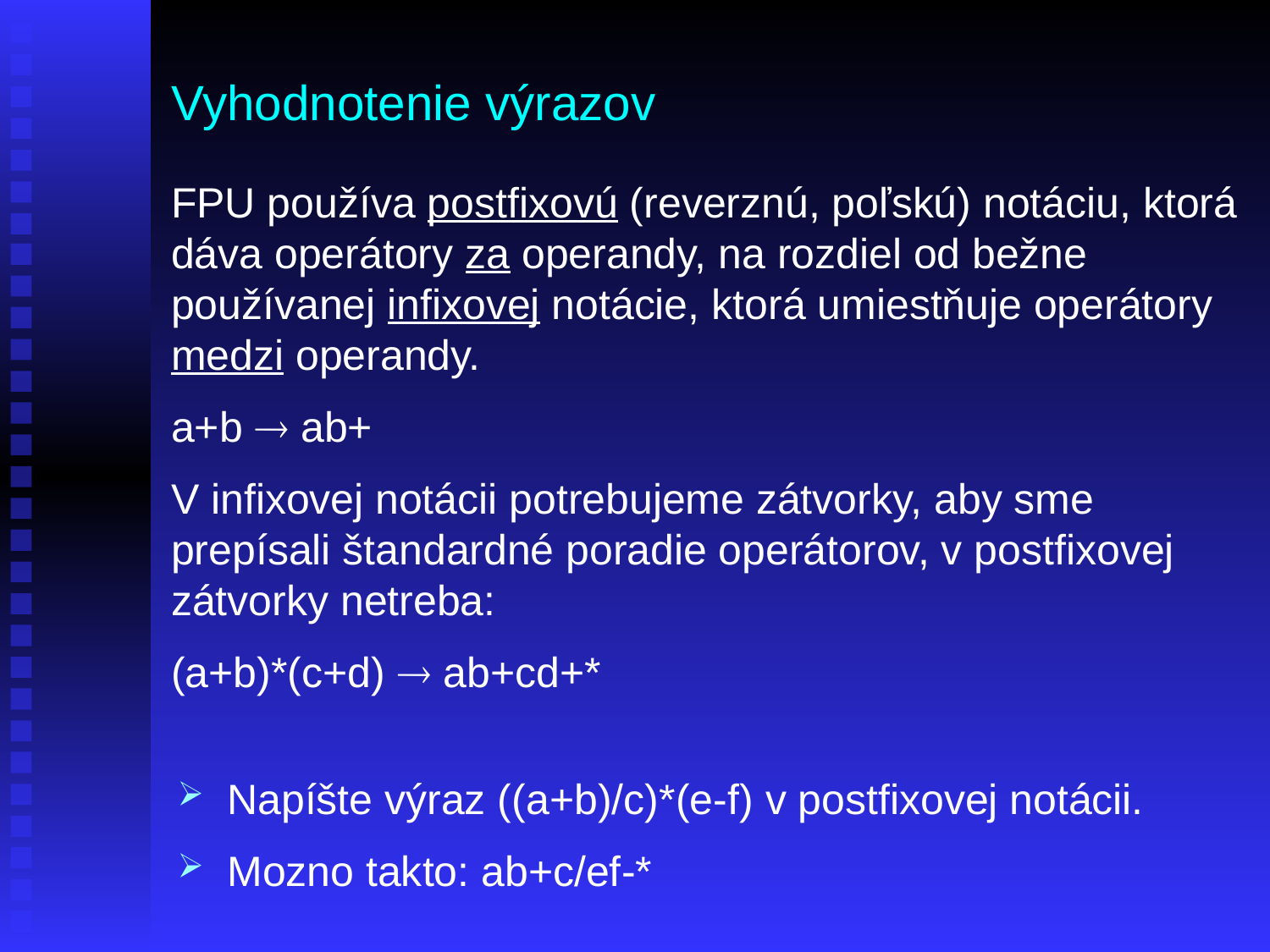

Vyhodnotenie výrazov
FPU používa postfixovú (reverznú, poľskú) notáciu, ktorá dáva operátory za operandy, na rozdiel od bežne používanej infixovej notácie, ktorá umiestňuje operátory medzi operandy.
a+b → ab+
V infixovej notácii potrebujeme zátvorky, aby sme prepísali štandardné poradie operátorov, v postfixovej zátvorky netreba:
(a+b)*(c+d) → ab+cd+*
Napíšte výraz ((a+b)/c)*(e-f) v postfixovej notácii.
Mozno takto: ab+c/ef-*